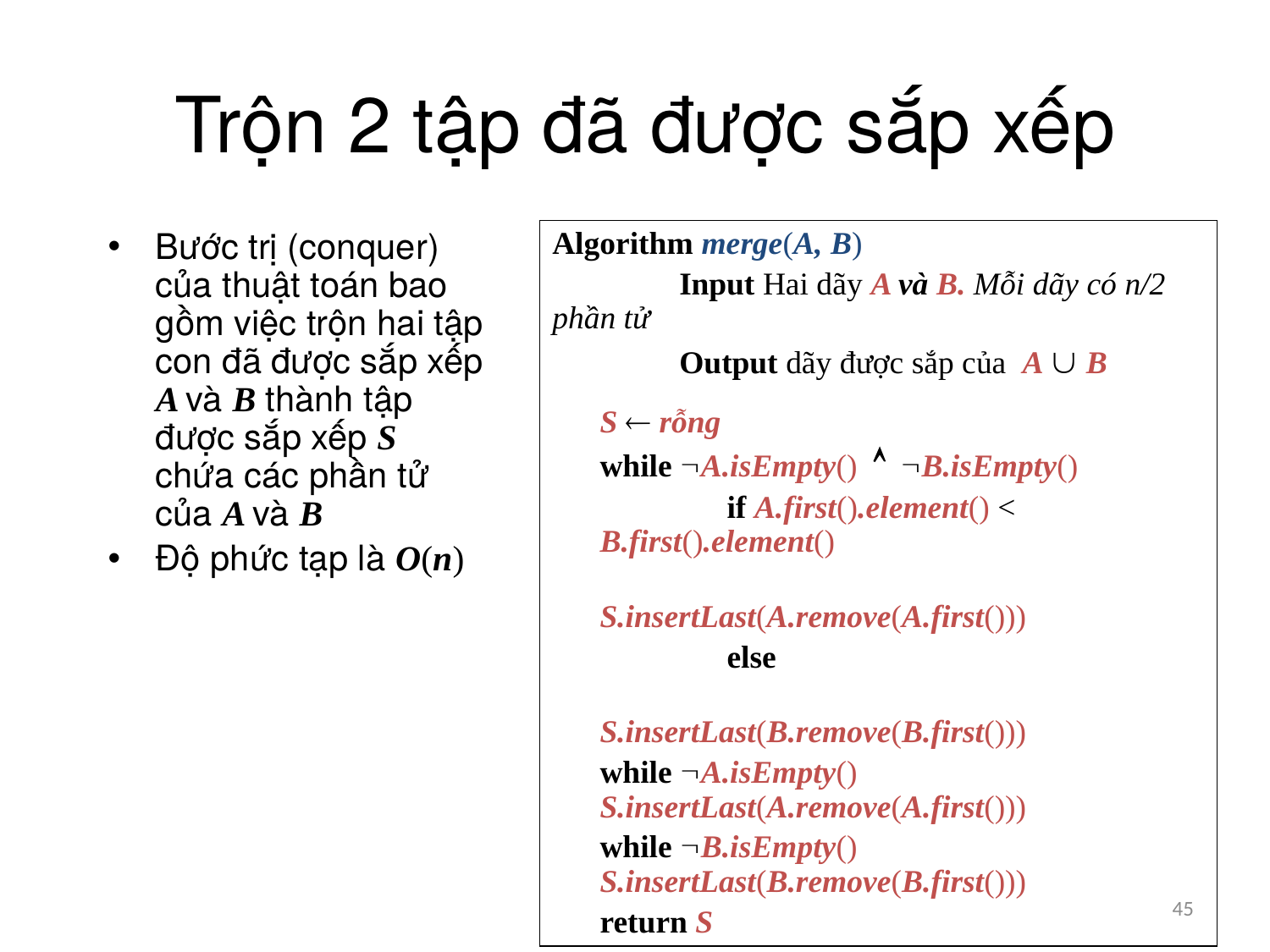

# Trộn 2 tập đã được sắp xếp
Algorithm merge(A, B)
	Input Hai dãy A và B. Mỗi dãy có n/2 phần tử
	Output dãy được sắp của  A ∪ B

S ← rỗng
while ¬A.isEmpty()  ∧ ¬B.isEmpty()
	if A.first().element() < B.first().element()
		S.insertLast(A.remove(A.first()))
	else
		S.insertLast(B.remove(B.first()))
while ¬A.isEmpty()		S.insertLast(A.remove(A.first()))
while ¬B.isEmpty()		S.insertLast(B.remove(B.first()))
return S
Bước trị (conquer) của thuật toán bao gồm việc trộn hai tập con đã được sắp xếp A và B thành tập được sắp xếp S chứa các phần tử của A và B
Độ phức tạp là O(n)
45